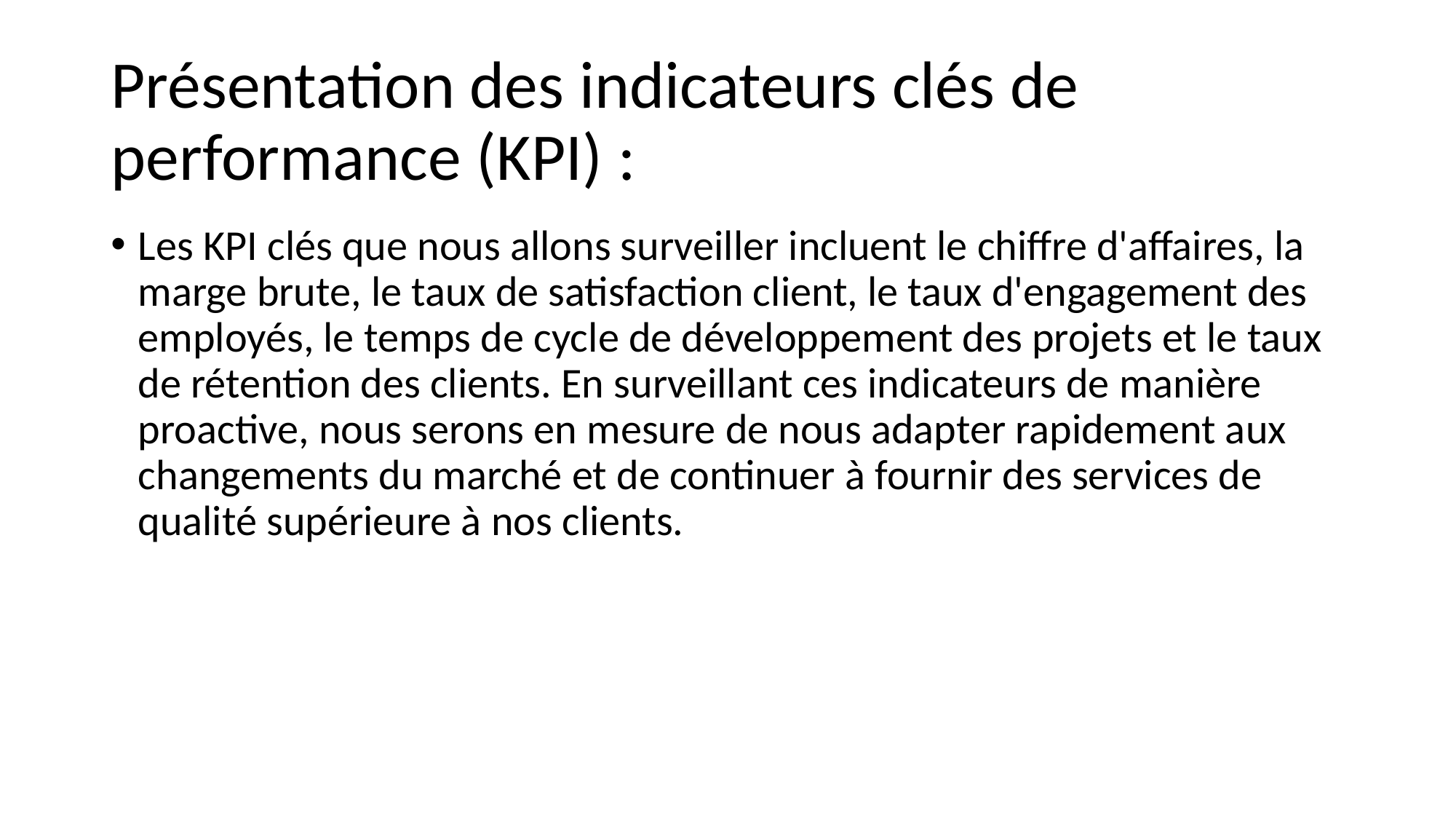

# Présentation des indicateurs clés de performance (KPI) :
Les KPI clés que nous allons surveiller incluent le chiffre d'affaires, la marge brute, le taux de satisfaction client, le taux d'engagement des employés, le temps de cycle de développement des projets et le taux de rétention des clients. En surveillant ces indicateurs de manière proactive, nous serons en mesure de nous adapter rapidement aux changements du marché et de continuer à fournir des services de qualité supérieure à nos clients.